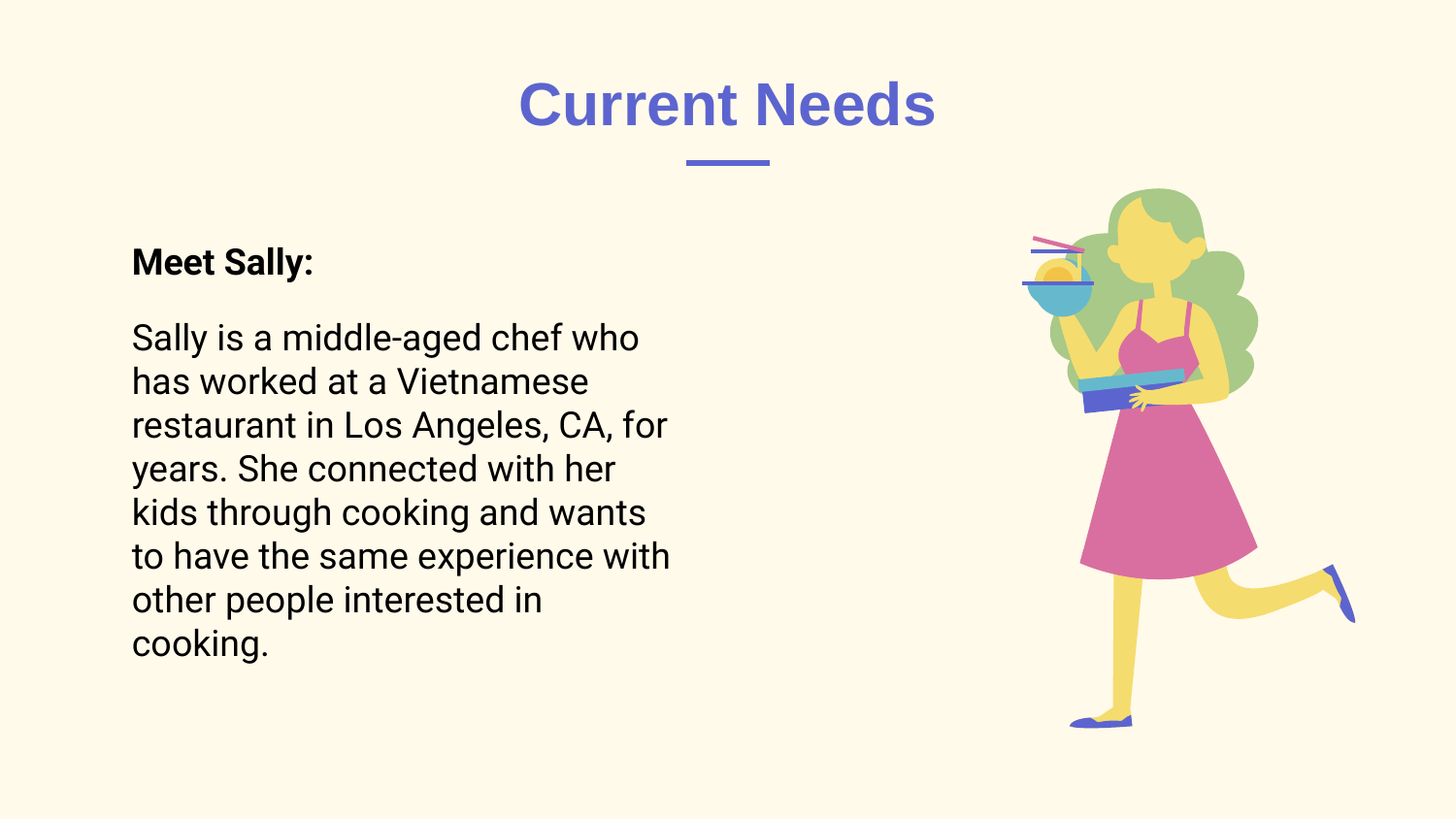

# Current Needs

Meet Sally:
Sally is a middle-aged chef who has worked at a Vietnamese restaurant in Los Angeles, CA, for years. She connected with her kids through cooking and wants to have the same experience with other people interested in cooking.